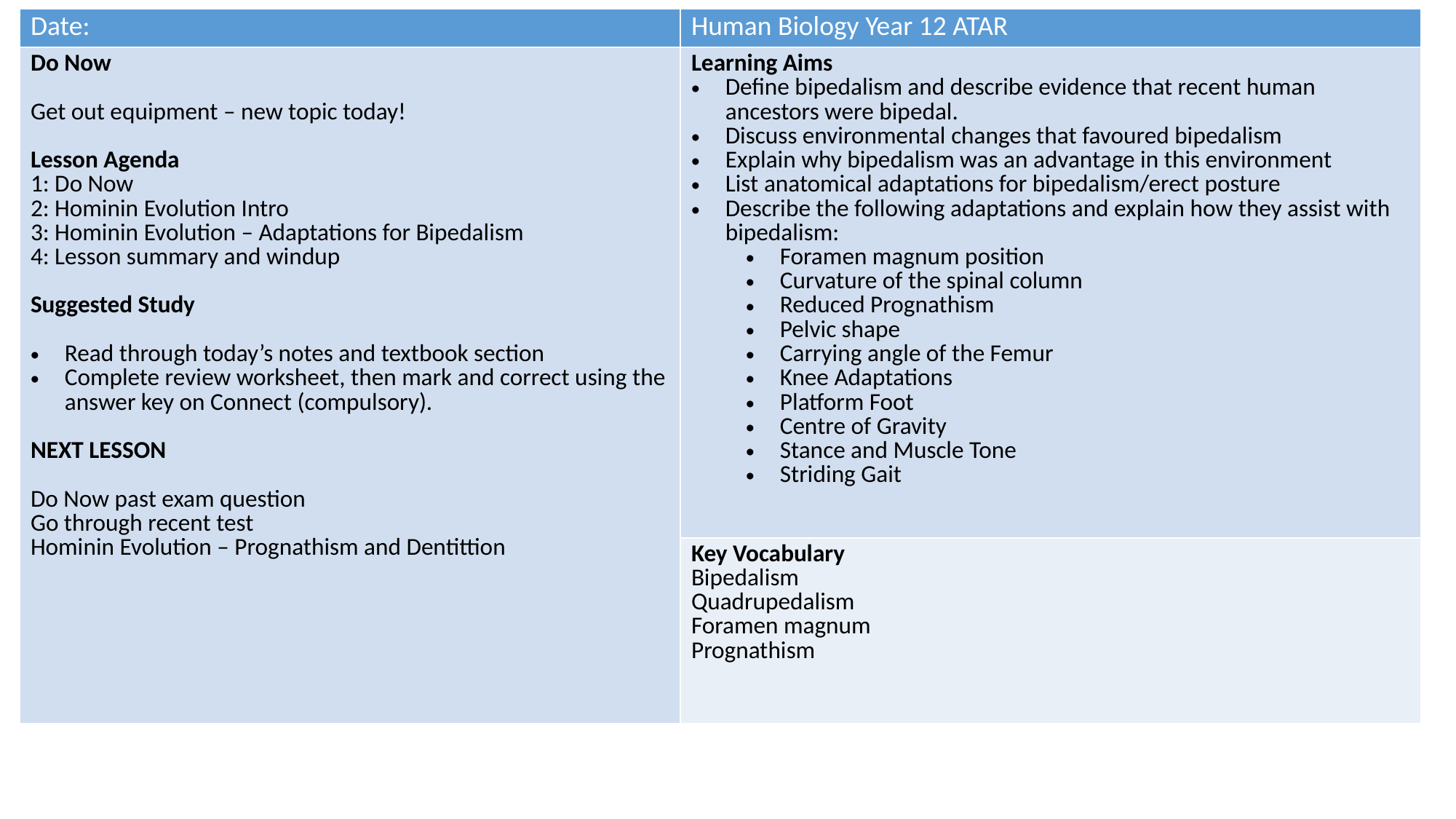

| Date: | Human Biology Year 12 ATAR |
| --- | --- |
| Do Now Get out equipment – new topic today! Lesson Agenda 1: Do Now 2: Hominin Evolution Intro 3: Hominin Evolution – Adaptations for Bipedalism 4: Lesson summary and windup Suggested Study Read through today’s notes and textbook section Complete review worksheet, then mark and correct using the answer key on Connect (compulsory). NEXT LESSON Do Now past exam question Go through recent test Hominin Evolution – Prognathism and Dentittion | Learning Aims Define bipedalism and describe evidence that recent human ancestors were bipedal. Discuss environmental changes that favoured bipedalism Explain why bipedalism was an advantage in this environment List anatomical adaptations for bipedalism/erect posture Describe the following adaptations and explain how they assist with bipedalism: Foramen magnum position Curvature of the spinal column Reduced Prognathism Pelvic shape Carrying angle of the Femur Knee Adaptations Platform Foot Centre of Gravity Stance and Muscle Tone Striding Gait |
|  | Key Vocabulary Bipedalism Quadrupedalism Foramen magnum Prognathism |
#